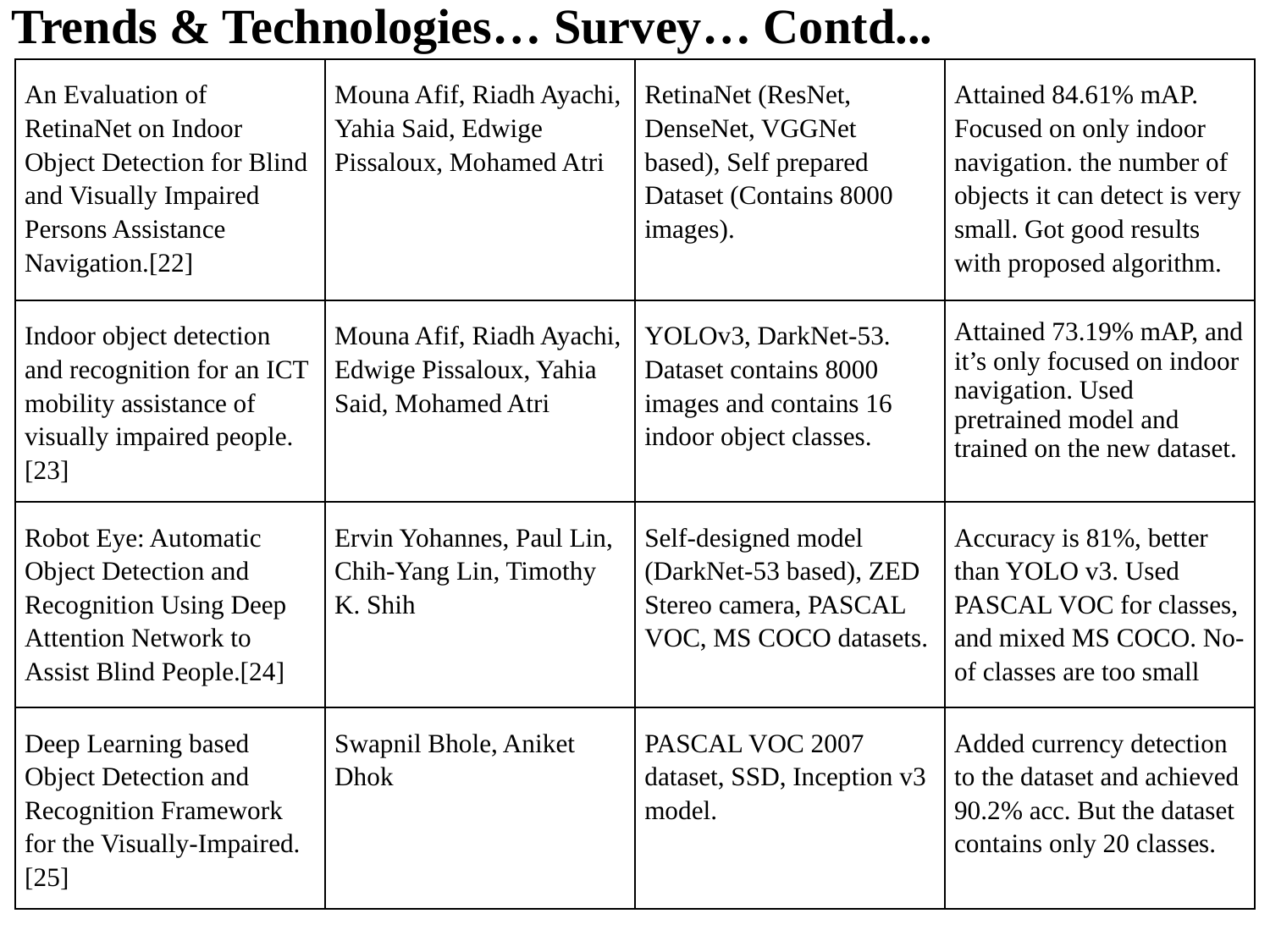

Trends & Technologies… Survey… Contd...
| An Evaluation of RetinaNet on Indoor Object Detection for Blind and Visually Impaired Persons Assistance Navigation.[22] | Mouna Afif, Riadh Ayachi, Yahia Said, Edwige Pissaloux, Mohamed Atri | RetinaNet (ResNet, DenseNet, VGGNet based), Self prepared Dataset (Contains 8000 images). | Attained 84.61% mAP. Focused on only indoor navigation. the number of objects it can detect is very small. Got good results with proposed algorithm. |
| --- | --- | --- | --- |
| Indoor object detection and recognition for an ICT mobility assistance of visually impaired people. [23] | Mouna Afif, Riadh Ayachi, Edwige Pissaloux, Yahia Said, Mohamed Atri | YOLOv3, DarkNet-53. Dataset contains 8000 images and contains 16 indoor object classes. | Attained 73.19% mAP, and it’s only focused on indoor navigation. Used pretrained model and trained on the new dataset. |
| Robot Eye: Automatic Object Detection and Recognition Using Deep Attention Network to Assist Blind People.[24] | Ervin Yohannes, Paul Lin, Chih-Yang Lin, Timothy K. Shih | Self-designed model (DarkNet-53 based), ZED Stereo camera, PASCAL VOC, MS COCO datasets. | Accuracy is 81%, better than YOLO v3. Used PASCAL VOC for classes, and mixed MS COCO. No-of classes are too small |
| Deep Learning based Object Detection and Recognition Framework for the Visually-Impaired. [25] | Swapnil Bhole, Aniket Dhok | PASCAL VOC 2007 dataset, SSD, Inception v3 model. | Added currency detection to the dataset and achieved 90.2% acc. But the dataset contains only 20 classes. |